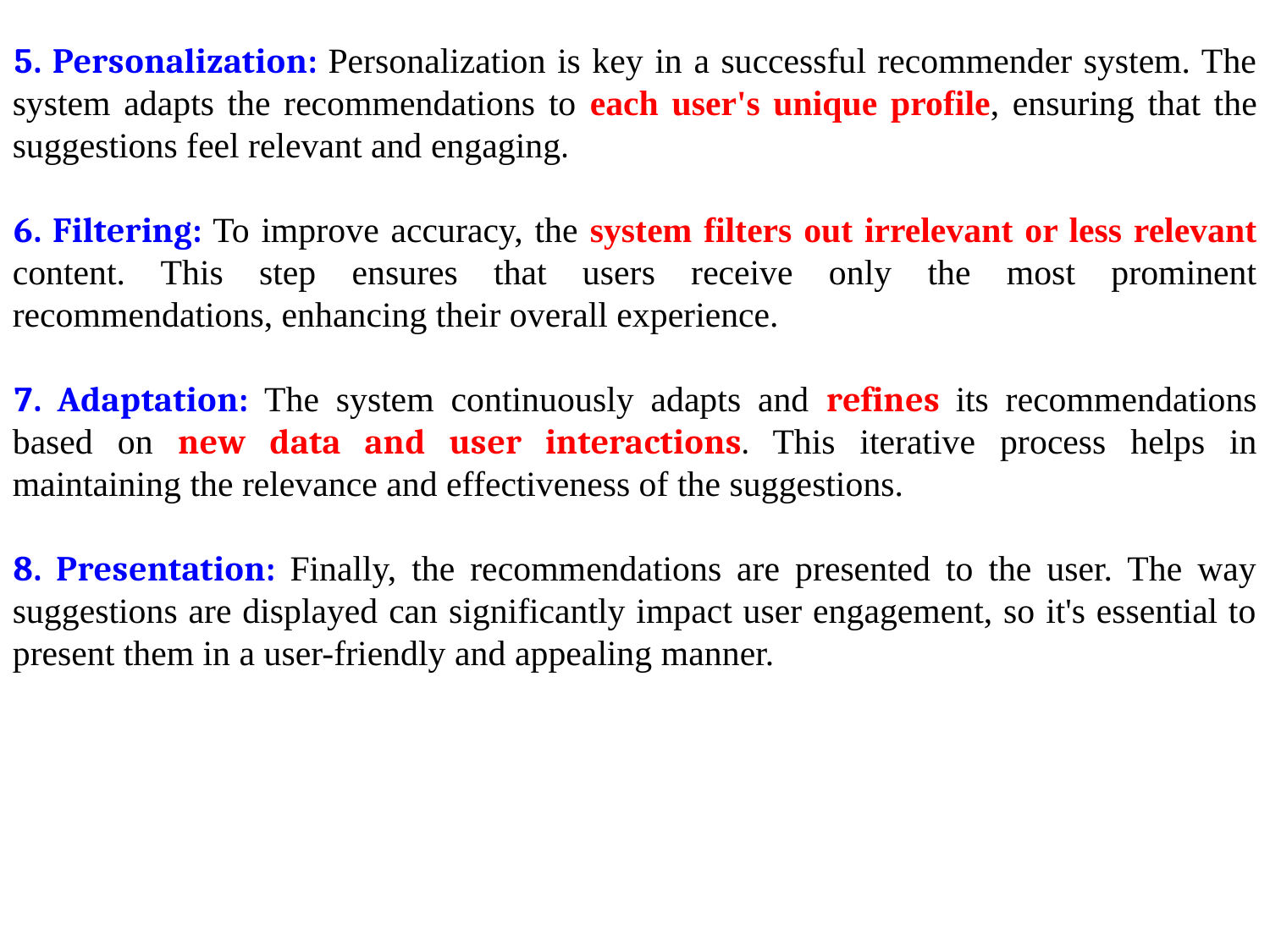

5. Personalization: Personalization is key in a successful recommender system. The system adapts the recommendations to each user's unique profile, ensuring that the suggestions feel relevant and engaging.

6. Filtering: To improve accuracy, the system filters out irrelevant or less relevant content. This step ensures that users receive only the most prominent recommendations, enhancing their overall experience.

7. Adaptation: The system continuously adapts and refines its recommendations based on new data and user interactions. This iterative process helps in maintaining the relevance and effectiveness of the suggestions.

8. Presentation: Finally, the recommendations are presented to the user. The way suggestions are displayed can significantly impact user engagement, so it's essential to present them in a user-friendly and appealing manner.